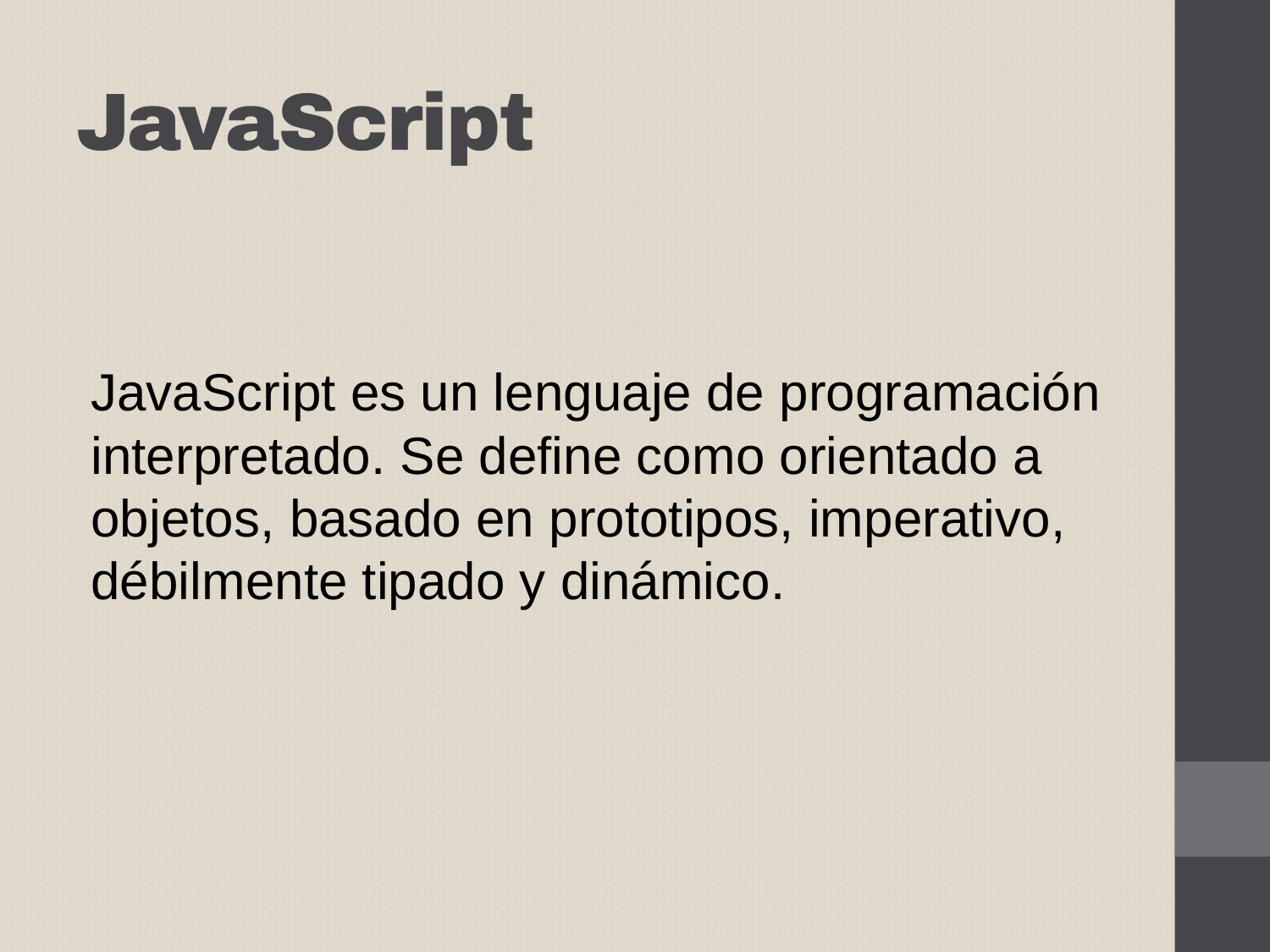

# JavaScript
JavaScript es un lenguaje de programación interpretado. Se define como orientado a objetos,​ basado en prototipos, imperativo, débilmente tipado y dinámico.